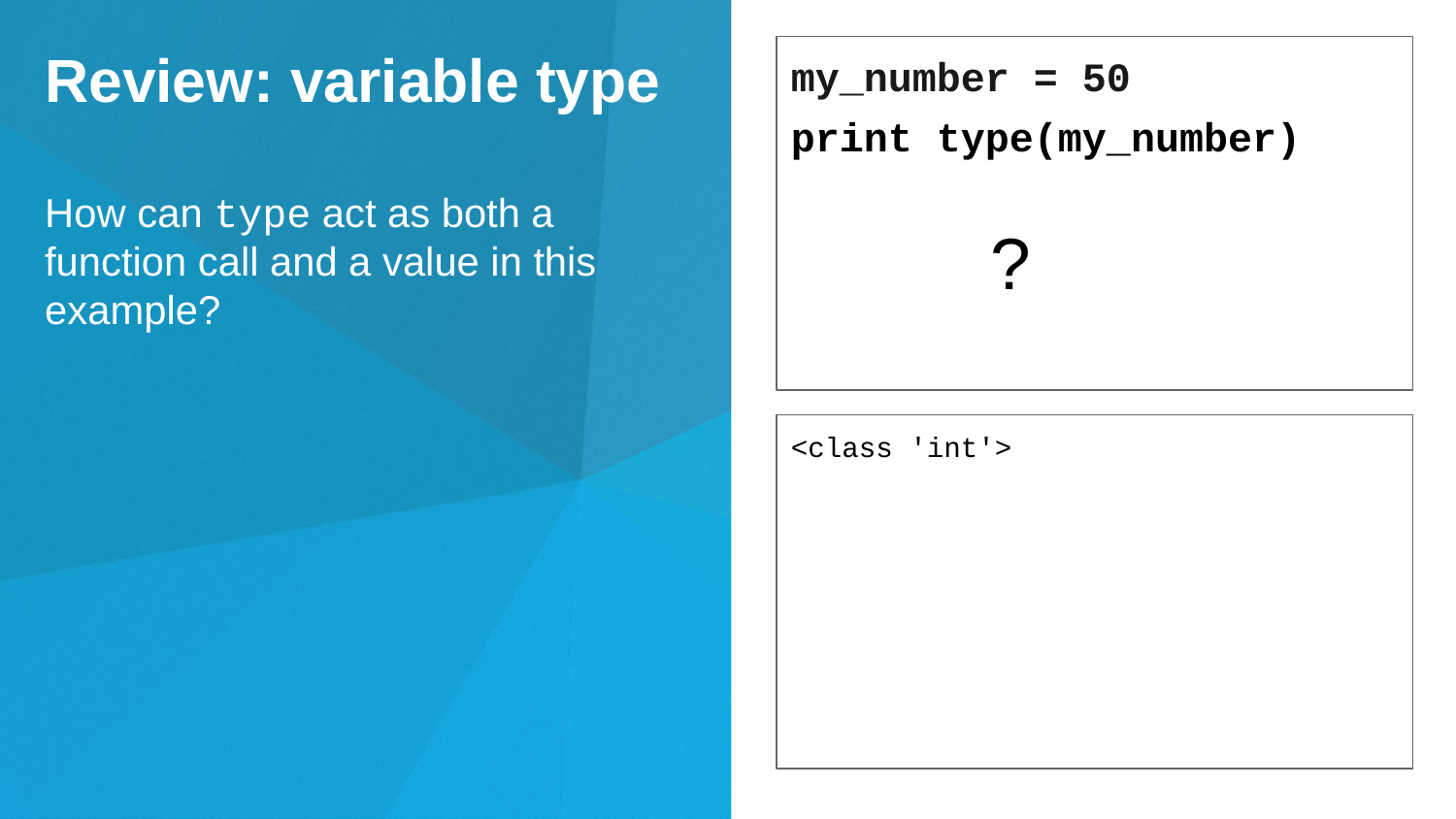

Review: variable type

How can type act as both a function call and a value in this example?

my_number = 50
print type(my_number)

?
<class 'int'>